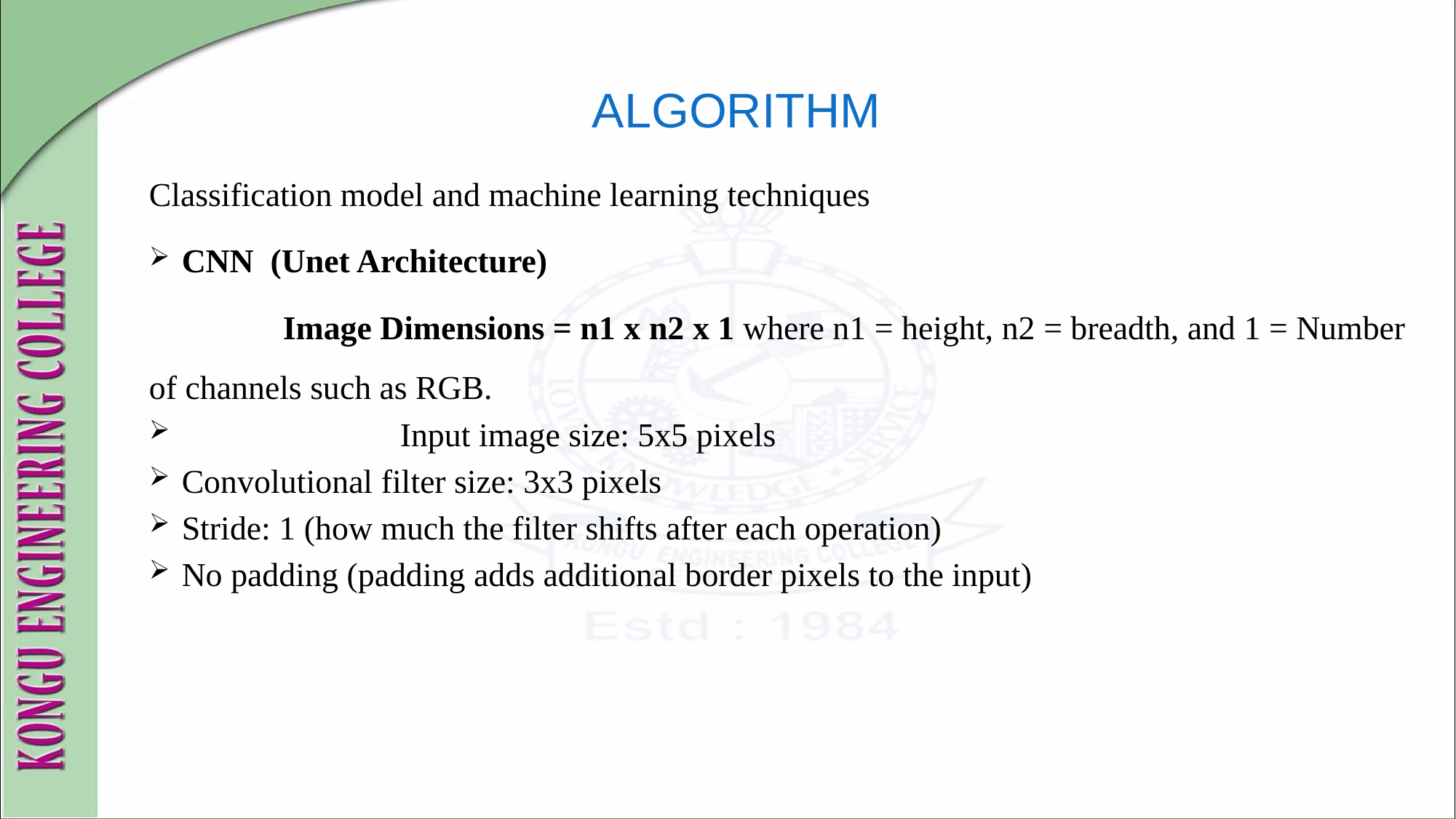

# ALGORITHM
Classification model and machine learning techniques
CNN  (Unet Architecture)
                Image Dimensions = n1 x n2 x 1 where n1 = height, n2 = breadth, and 1 = Number of channels such as RGB.
		Input image size: 5x5 pixels
Convolutional filter size: 3x3 pixels
Stride: 1 (how much the filter shifts after each operation)
No padding (padding adds additional border pixels to the input)